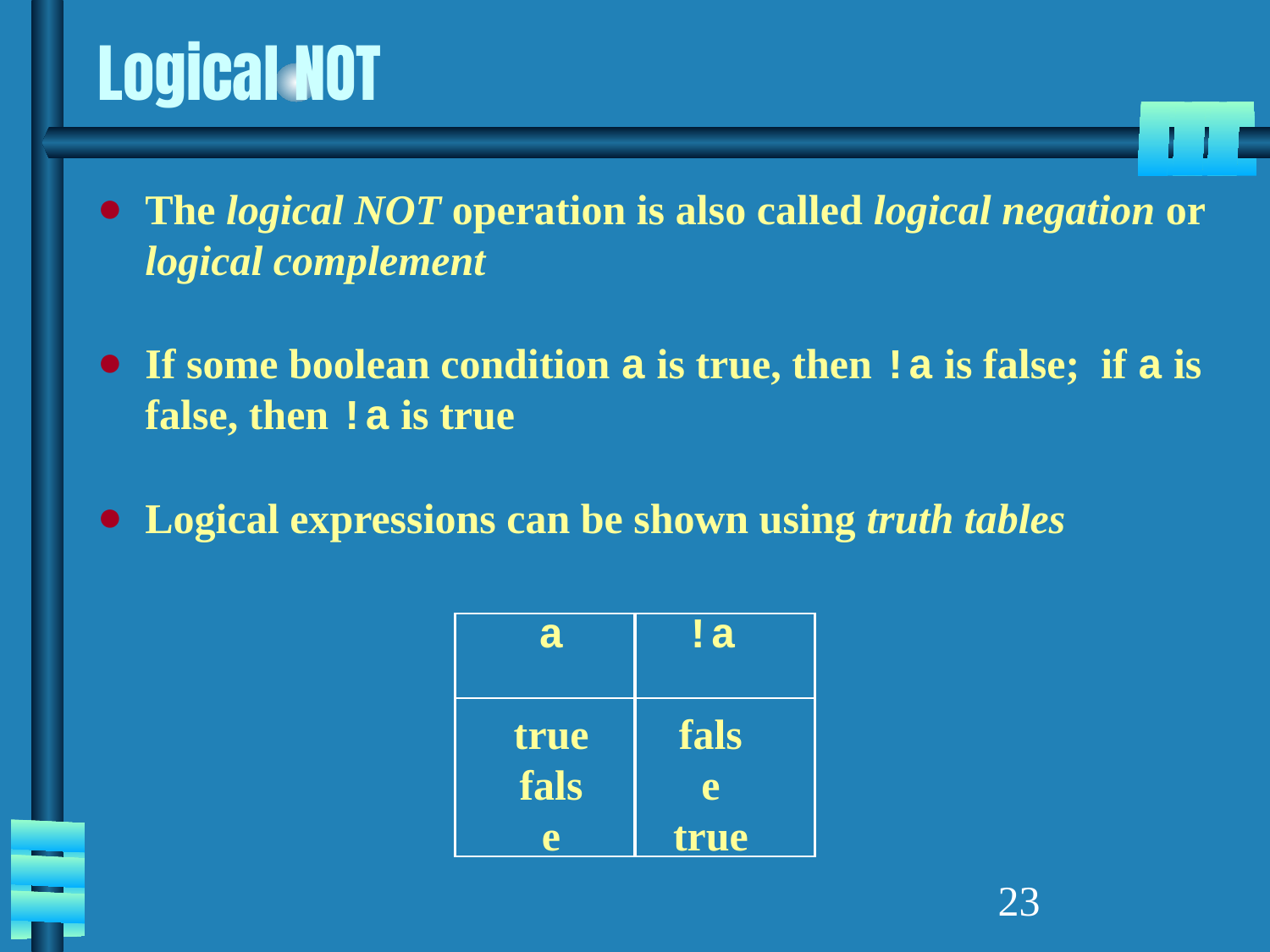

# Logical NOT
The logical NOT operation is also called logical negation or logical complement

If some boolean condition a is true, then !a is false;  if a is false, then !a is true

Logical expressions can be shown using truth tables

a

true
false
!a

false
true
23